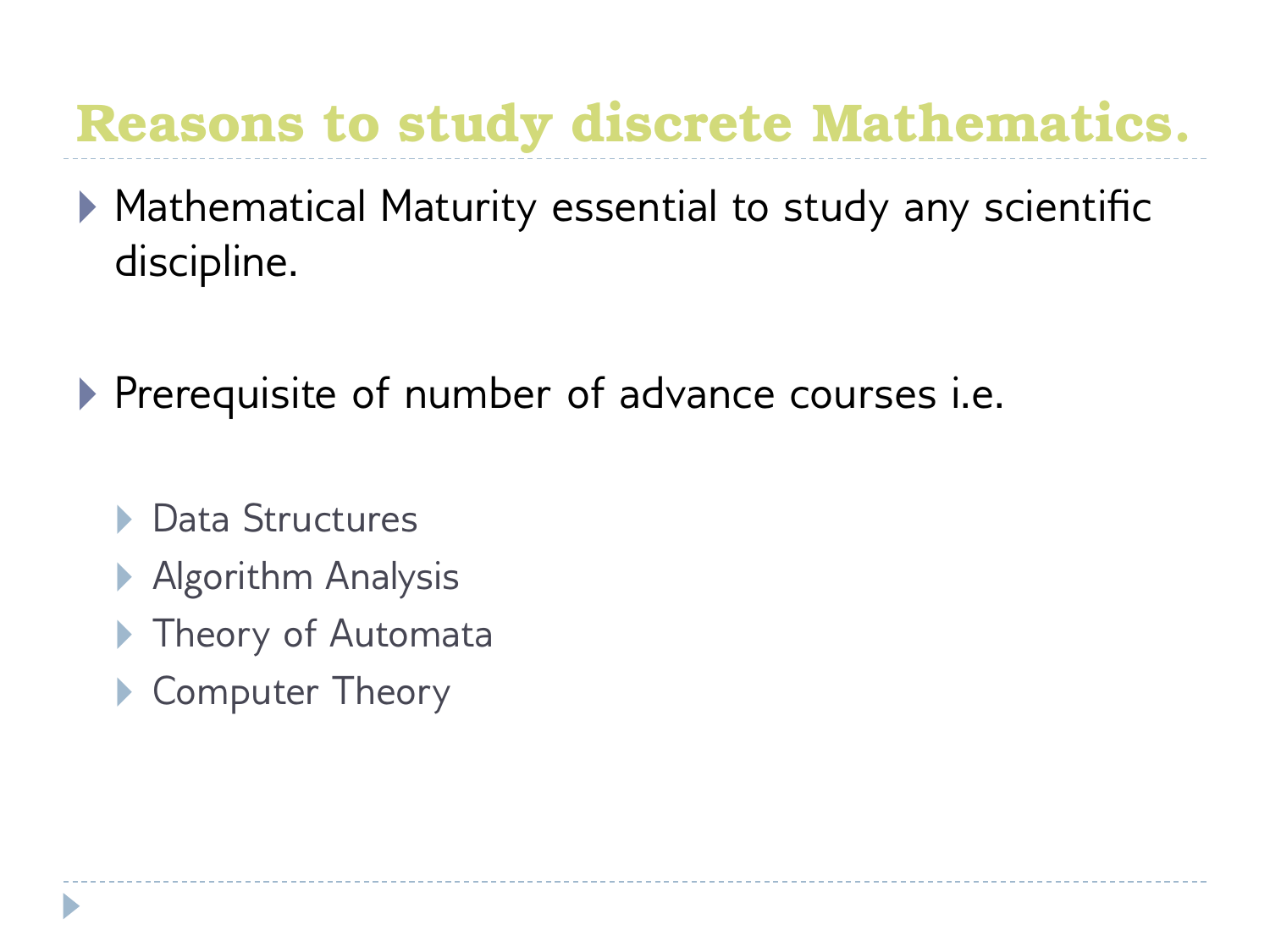

# Reasons to study discrete Mathematics.
Mathematical Maturity essential to study any scientific discipline.

Prerequisite of number of advance courses i.e.

Data Structures
Algorithm Analysis
Theory of Automata
Computer Theory